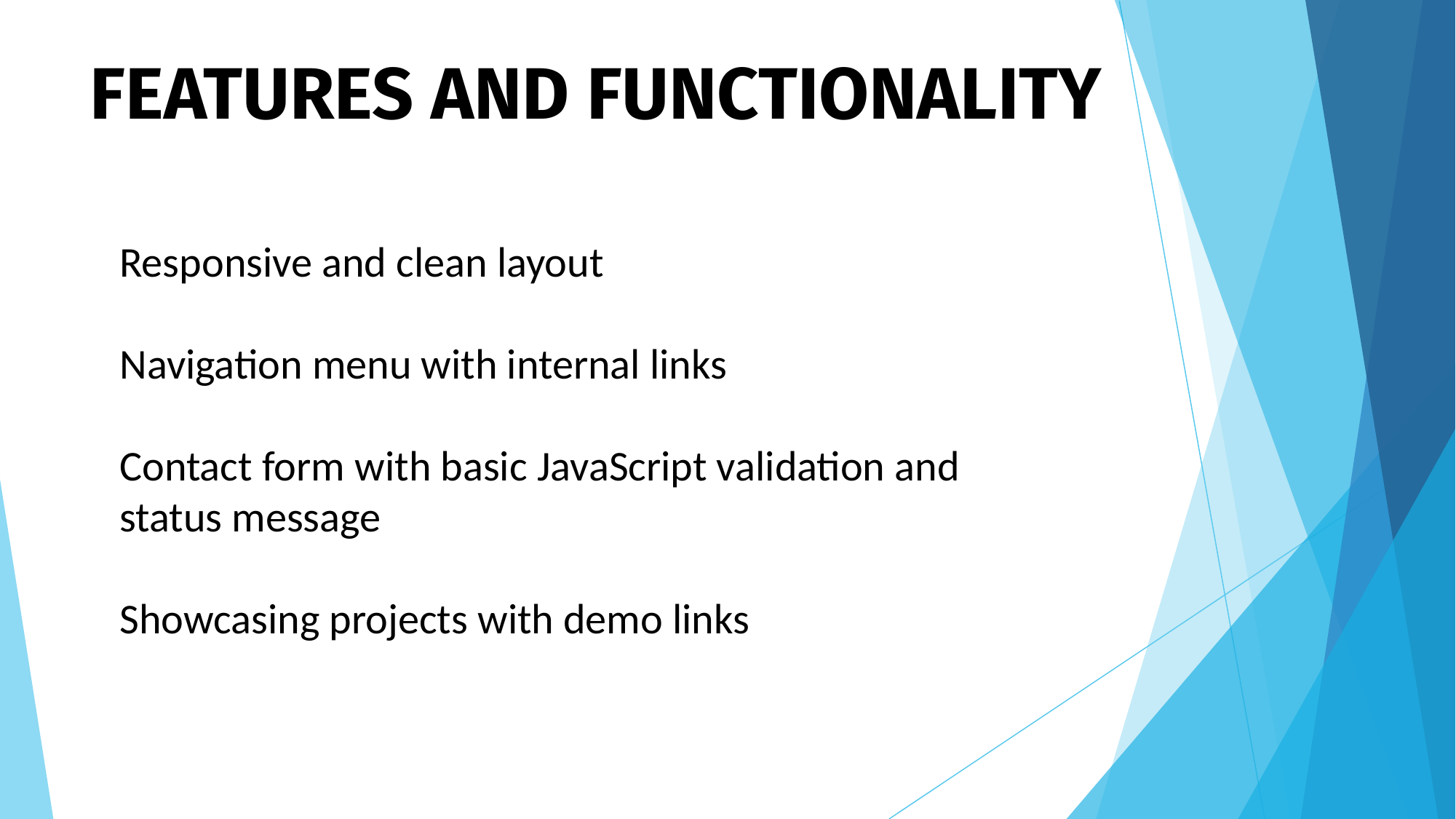

# FEATURES AND FUNCTIONALITY
Responsive and clean layout

Navigation menu with internal links

Contact form with basic JavaScript validation and status message

Showcasing projects with demo links